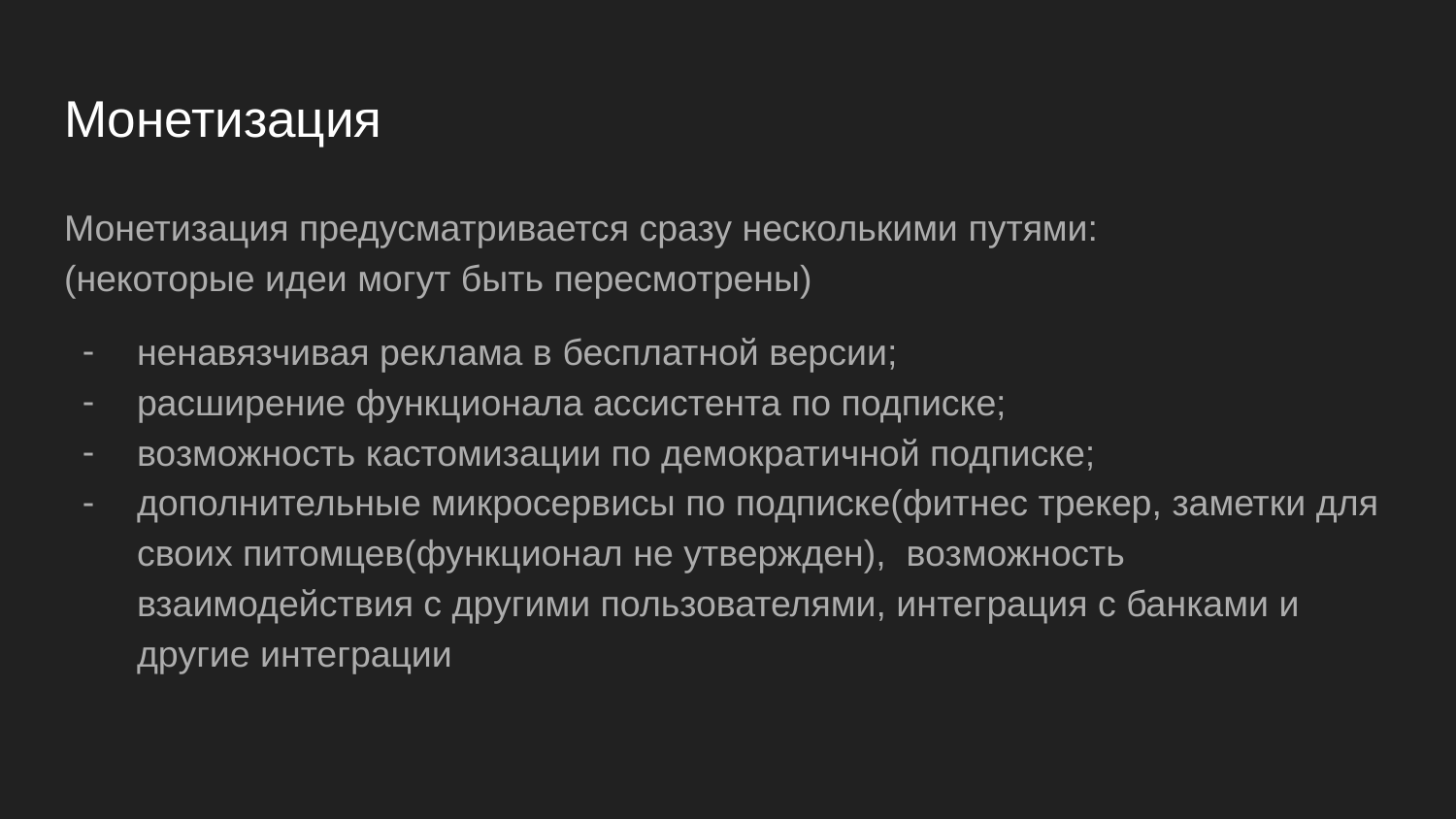

# Монетизация
Монетизация предусматривается сразу несколькими путями:
(некоторые идеи могут быть пересмотрены)
ненавязчивая реклама в бесплатной версии;
расширение функционала ассистента по подписке;
возможность кастомизации по демократичной подписке;
дополнительные микросервисы по подписке(фитнес трекер, заметки для своих питомцев(функционал не утвержден),  возможность взаимодействия с другими пользователями, интеграция с банками и другие интеграции